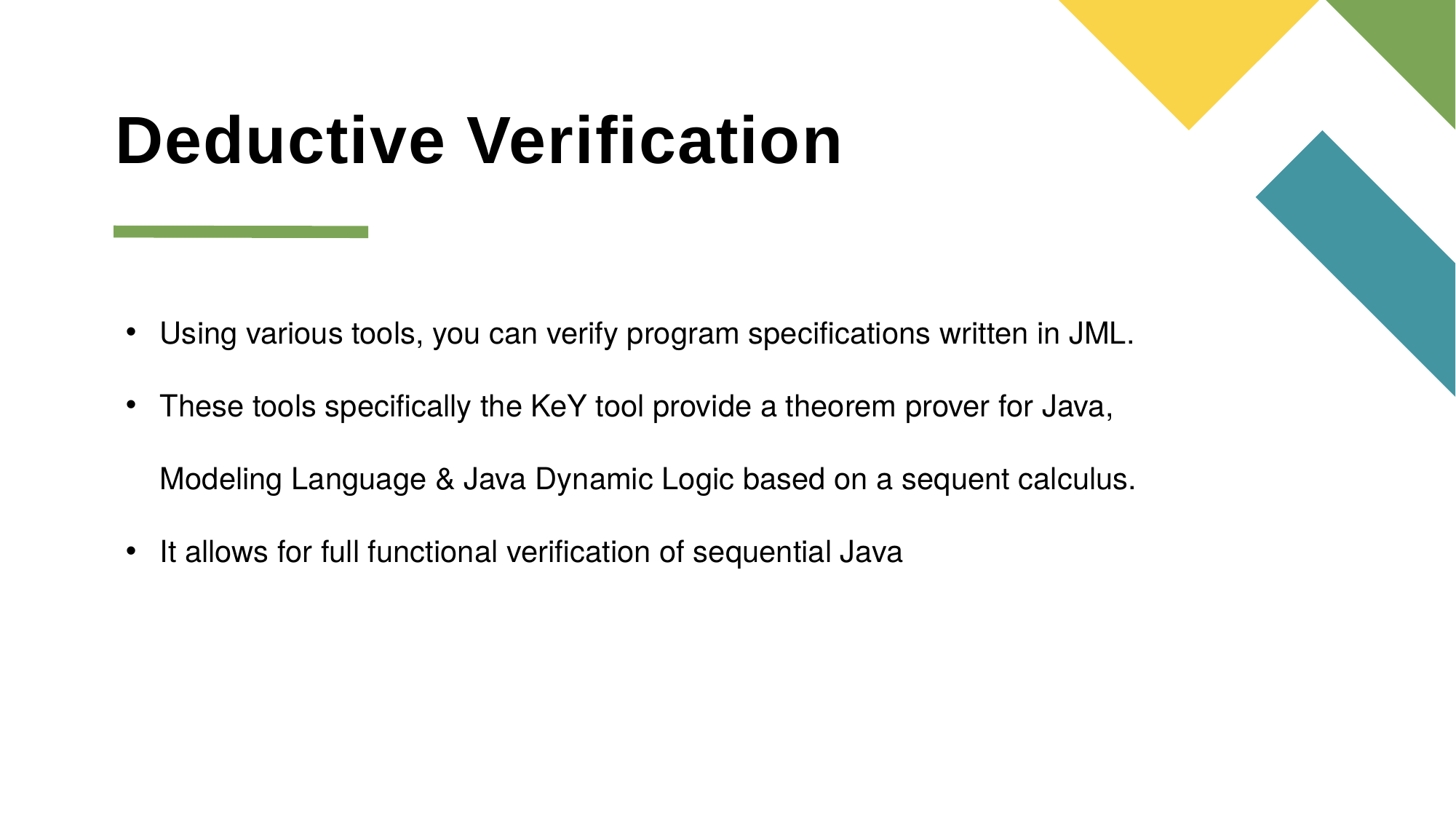

# Deductive Verification
Using various tools, you can verify program specifications written in JML.
These tools specifically the KeY tool provide a theorem prover for Java, Modeling Language & Java Dynamic Logic based on a sequent calculus.
It allows for full functional verification of sequential Java